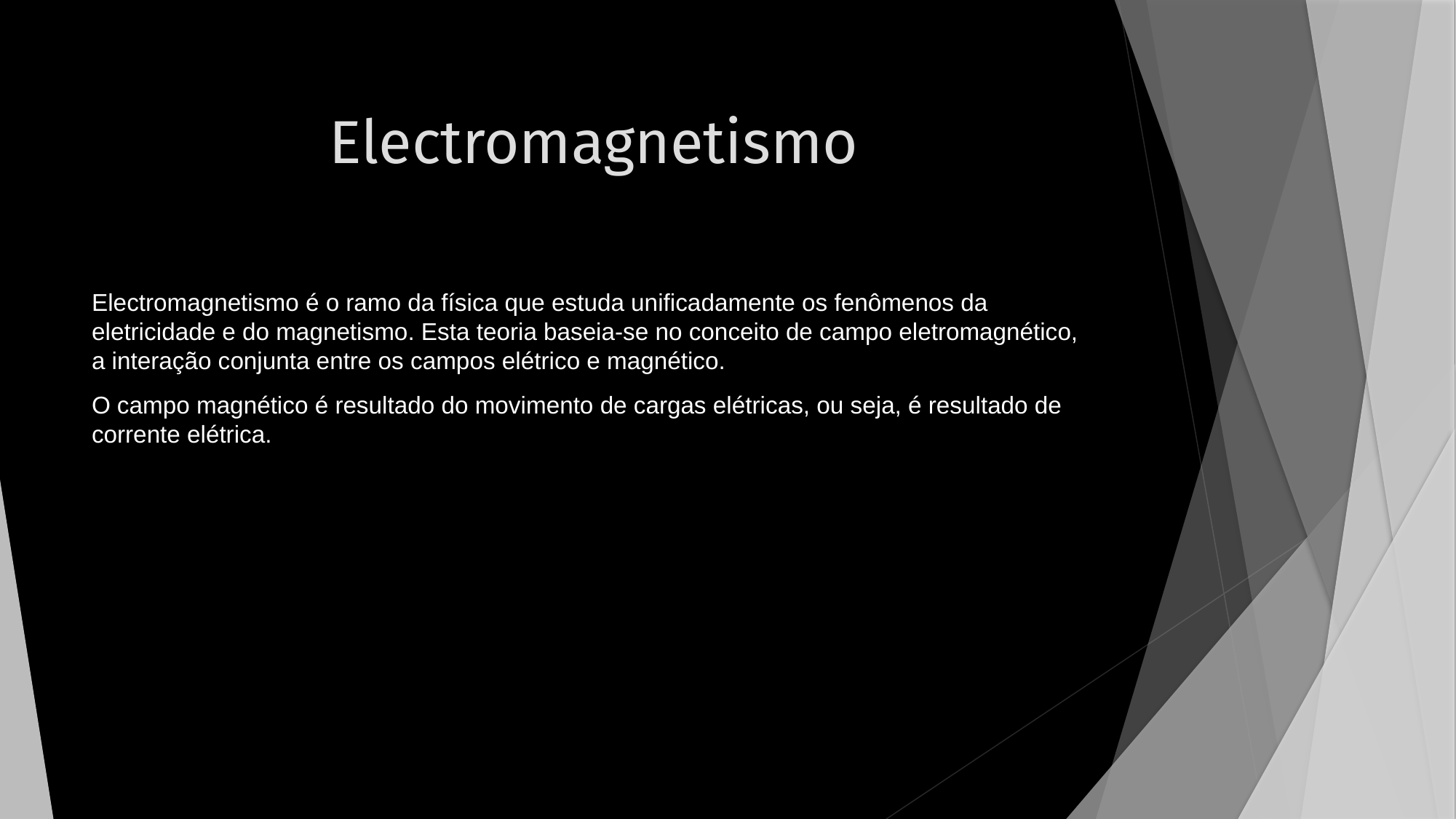

# Electromagnetismo
Electromagnetismo é o ramo da física que estuda unificadamente os fenômenos da eletricidade e do magnetismo. Esta teoria baseia-se no conceito de campo eletromagnético, a interação conjunta entre os campos elétrico e magnético.
O campo magnético é resultado do movimento de cargas elétricas, ou seja, é resultado de corrente elétrica.